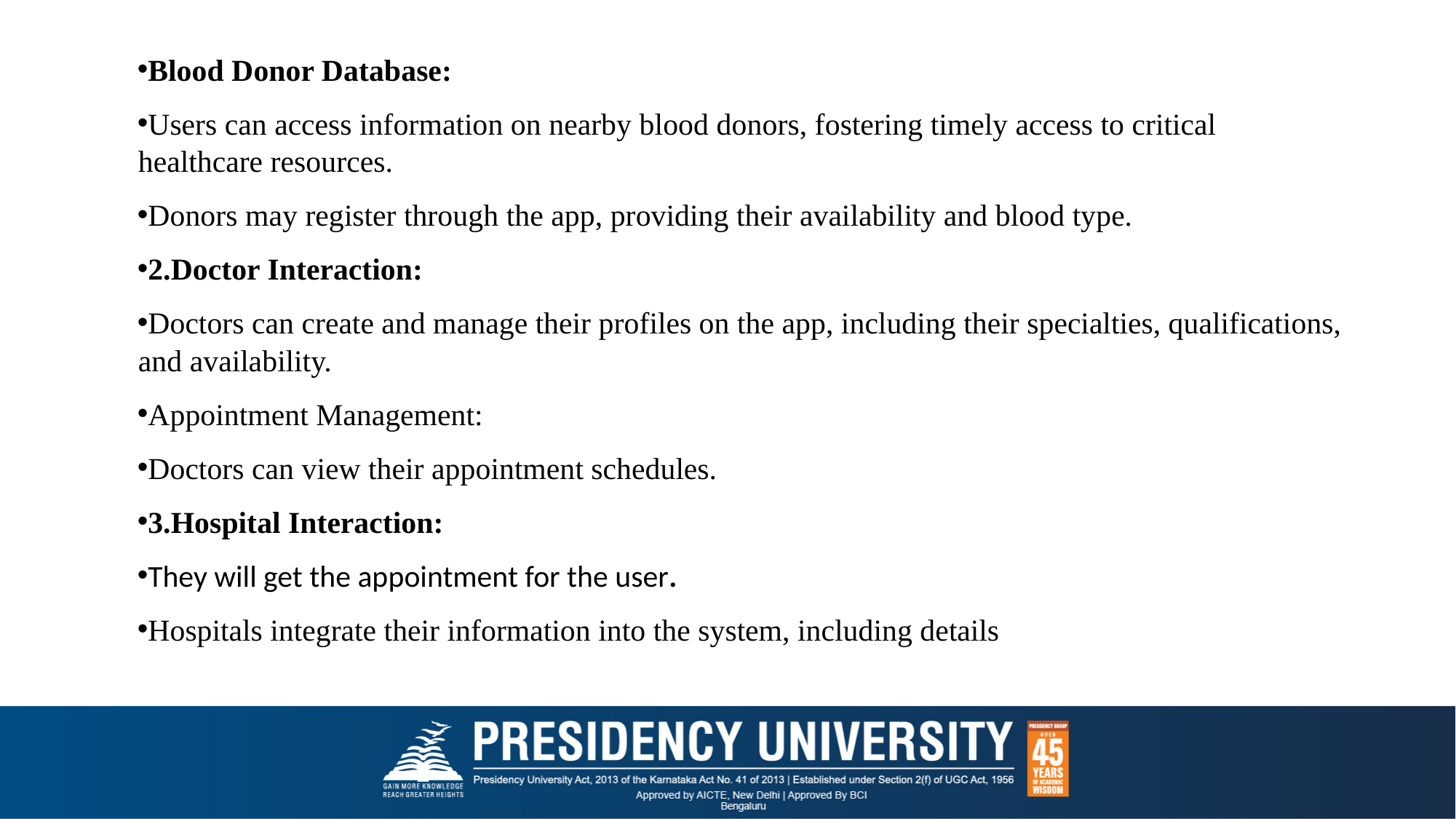

Blood Donor Database:
Users can access information on nearby blood donors, fostering timely access to critical healthcare resources.
Donors may register through the app, providing their availability and blood type.
2.Doctor Interaction:
Doctors can create and manage their profiles on the app, including their specialties, qualifications, and availability.
Appointment Management:
Doctors can view their appointment schedules.
3.Hospital Interaction:
They will get the appointment for the user.
Hospitals integrate their information into the system, including details